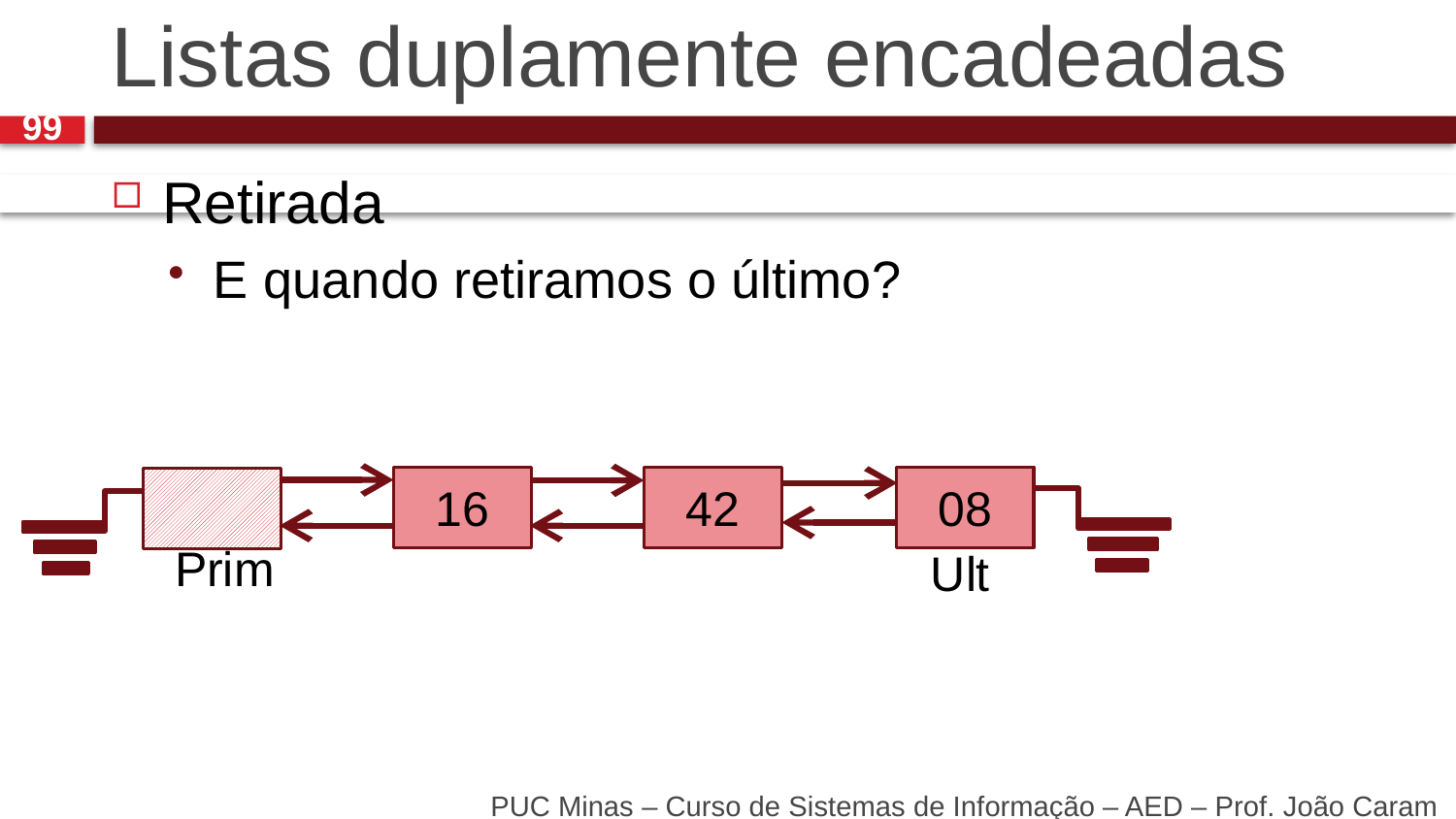

# Listas duplamente encadeadas
99
Retirada
E quando retiramos o último?
08
16
42

Prim
Ult
PUC Minas – Curso de Sistemas de Informação – AED – Prof. João Caram